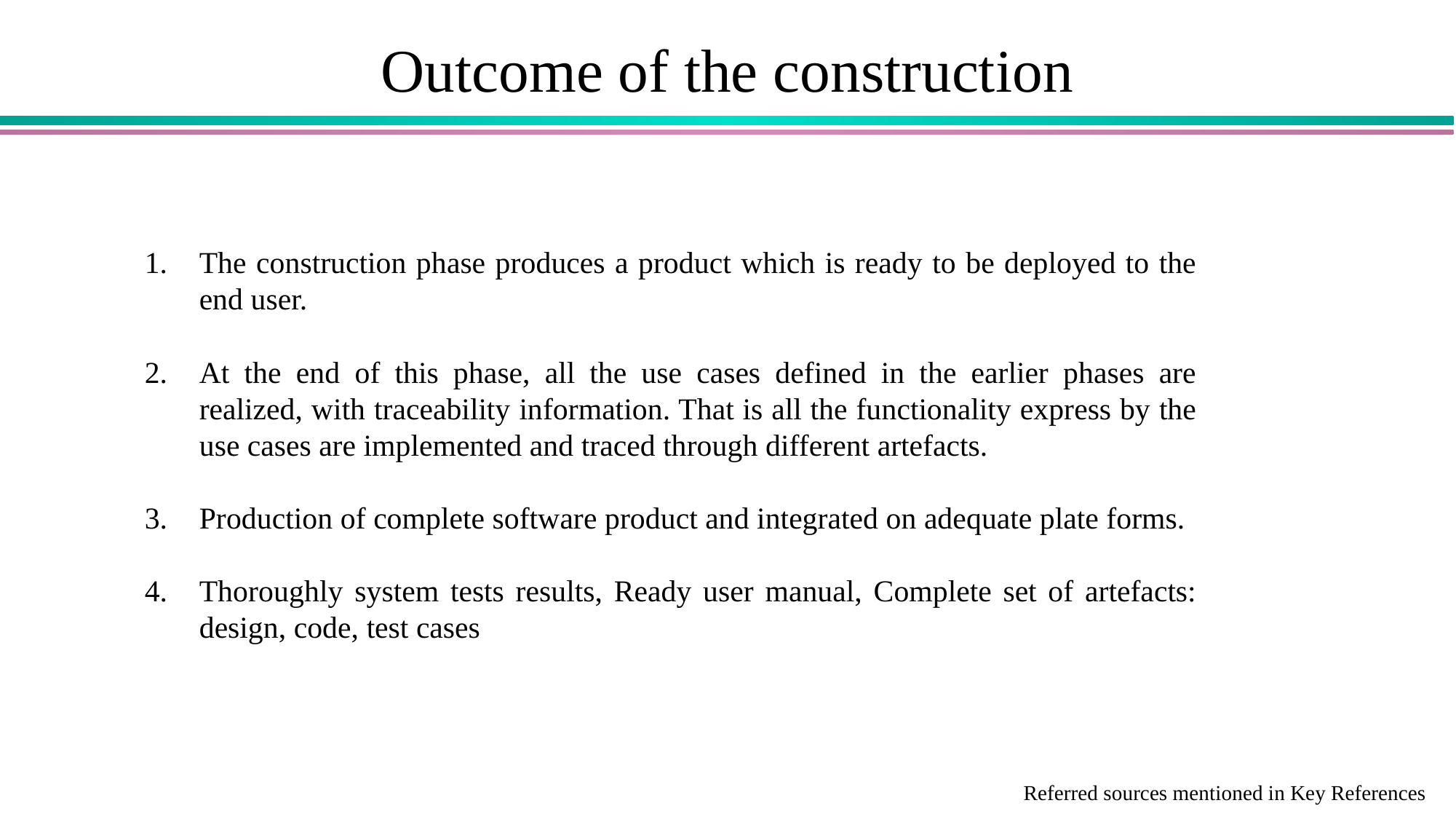

# Outcome of the construction
The construction phase produces a product which is ready to be deployed to the end user.

At the end of this phase, all the use cases defined in the earlier phases are realized, with traceability information. That is all the functionality express by the use cases are implemented and traced through different artefacts.

Production of complete software product and integrated on adequate plate forms.

Thoroughly system tests results, Ready user manual, Complete set of artefacts: design, code, test cases
Referred sources mentioned in Key References